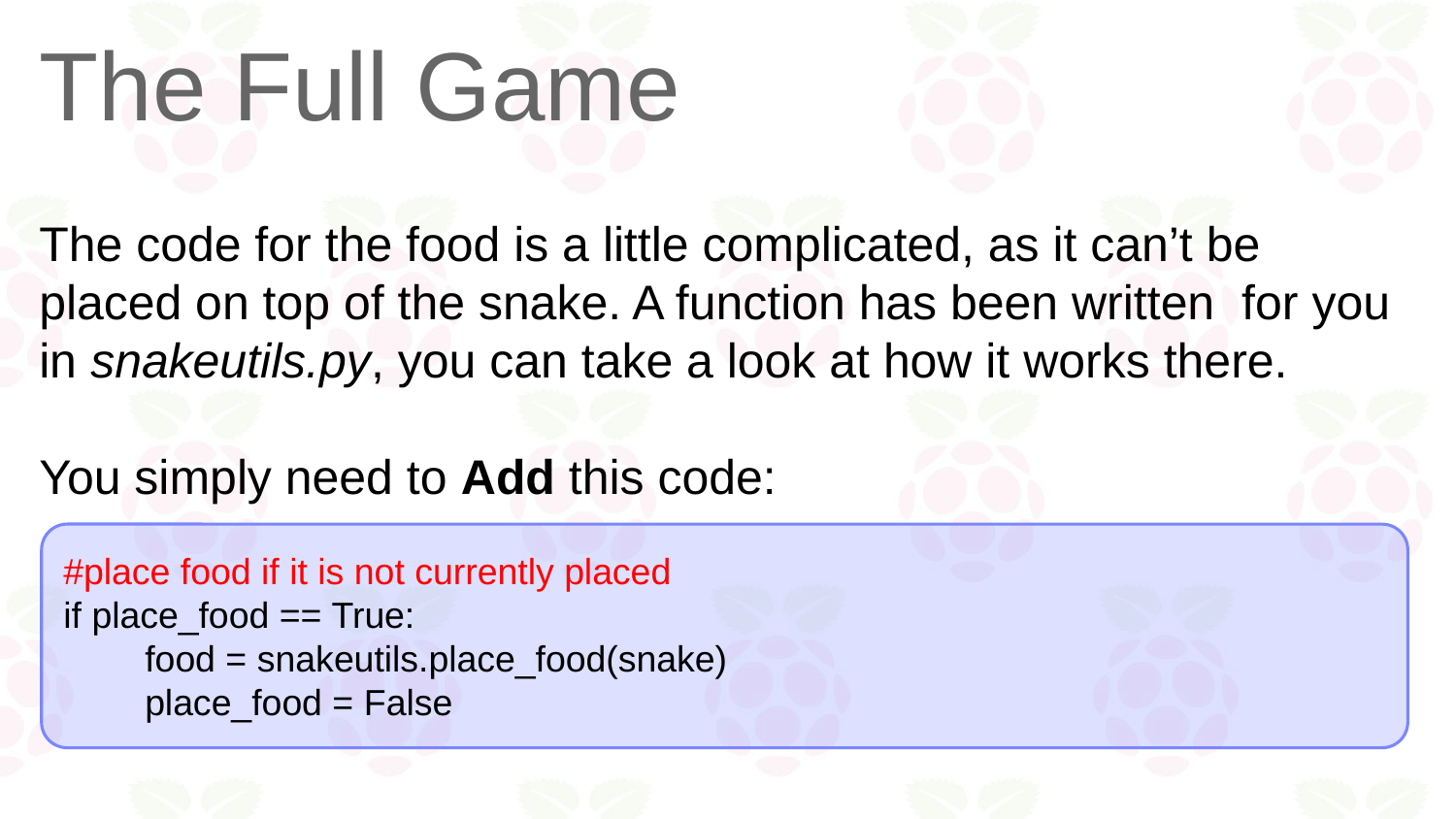

# The Full Game

The code for the food is a little complicated, as it can’t be placed on top of the snake. A function has been written  for you in snakeutils.py, you can take a look at how it works there.

You simply need to Add this code:

#place food if it is not currently placed
if place_food == True:
        food = snakeutils.place_food(snake)
        place_food = False